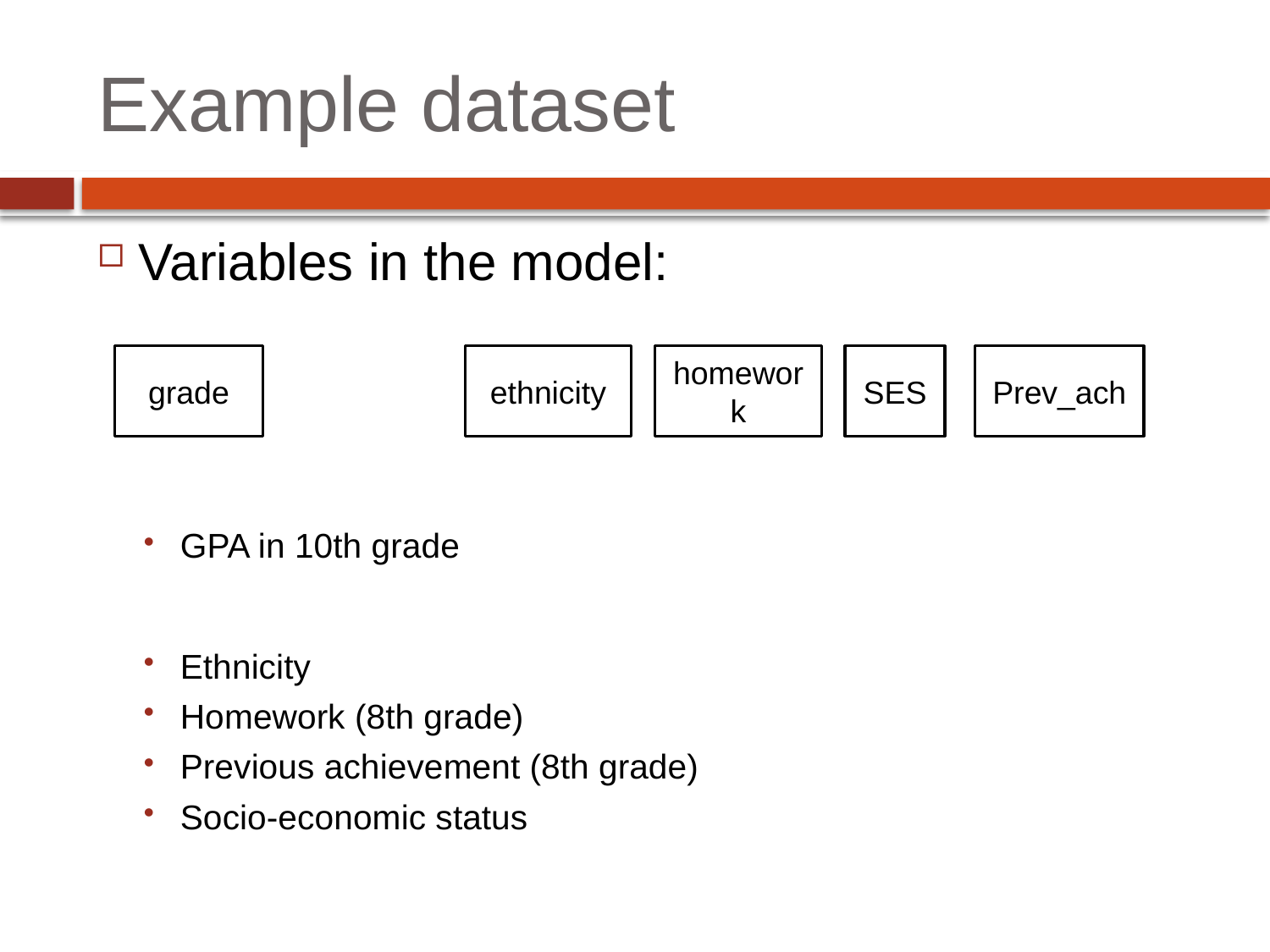

# Example dataset
Variables in the model:

GPA in 10th grade

Ethnicity
Homework (8th grade)
Previous achievement (8th grade)
Socio-economic status
grade
ethnicity
homework
SES
Prev_ach